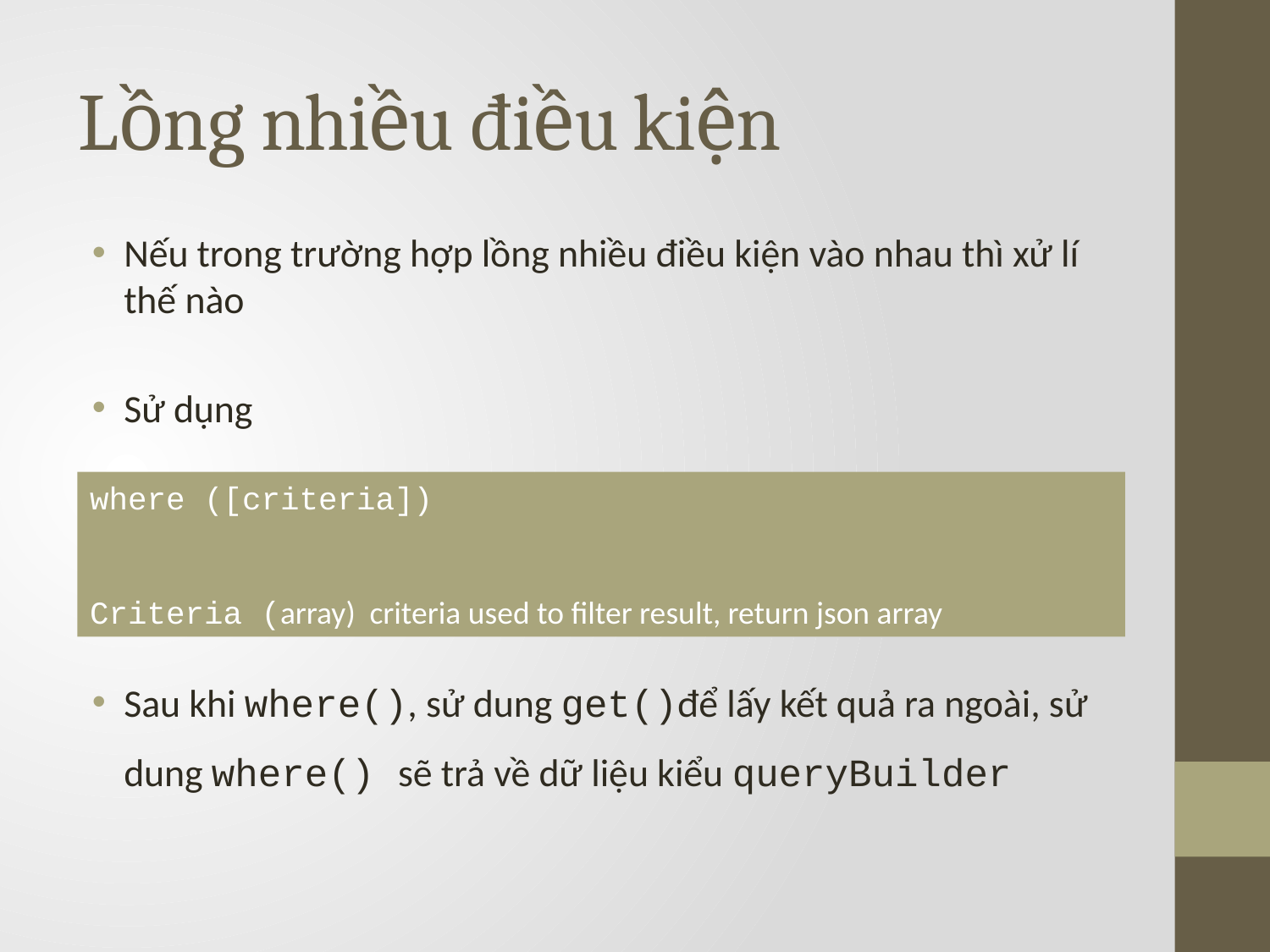

# Lồng nhiều điều kiện
Nếu trong trường hợp lồng nhiều điều kiện vào nhau thì xử lí thế nào

Sử dụng

Sau khi where(), sử dung get()để lấy kết quả ra ngoài, sử dung where() sẽ trả về dữ liệu kiểu queryBuilder
where ([criteria])

Criteria (array)  criteria used to filter result, return json array